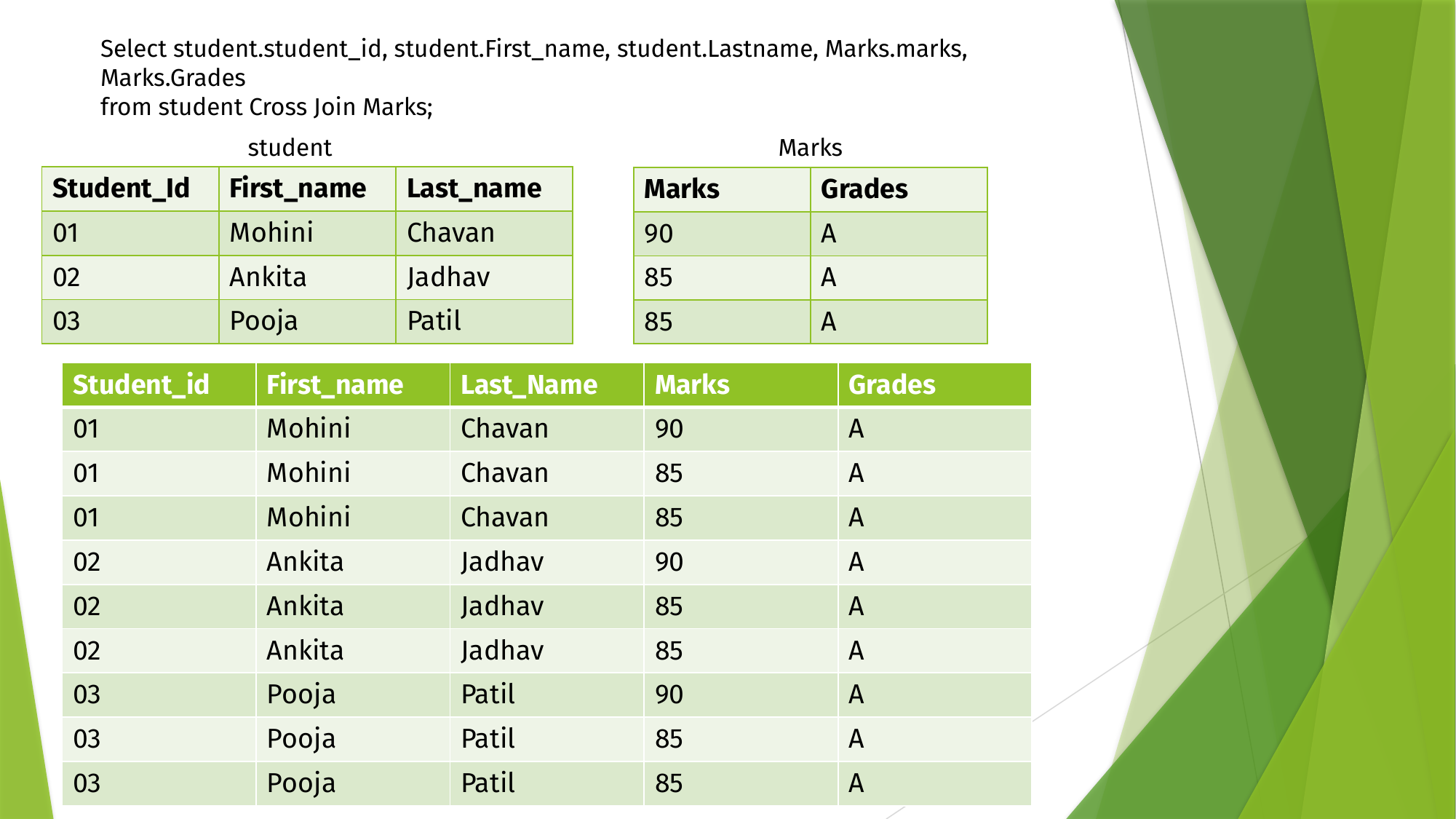

Select student.student_id, student.First_name, student.Lastname, Marks.marks, Marks.Grades
from student Cross Join Marks;
student
Marks
| Student\_Id | First\_name | Last\_name |
| --- | --- | --- |
| 01 | Mohini | Chavan |
| 02 | Ankita | Jadhav |
| 03 | Pooja | Patil |
| Marks | Grades |
| --- | --- |
| 90 | A |
| 85 | A |
| 85 | A |
| Student\_id | First\_name | Last\_Name | Marks | Grades |
| --- | --- | --- | --- | --- |
| 01 | Mohini | Chavan | 90 | A |
| 01 | Mohini | Chavan | 85 | A |
| 01 | Mohini | Chavan | 85 | A |
| 02 | Ankita | Jadhav | 90 | A |
| 02 | Ankita | Jadhav | 85 | A |
| 02 | Ankita | Jadhav | 85 | A |
| 03 | Pooja | Patil | 90 | A |
| 03 | Pooja | Patil | 85 | A |
| 03 | Pooja | Patil | 85 | A |